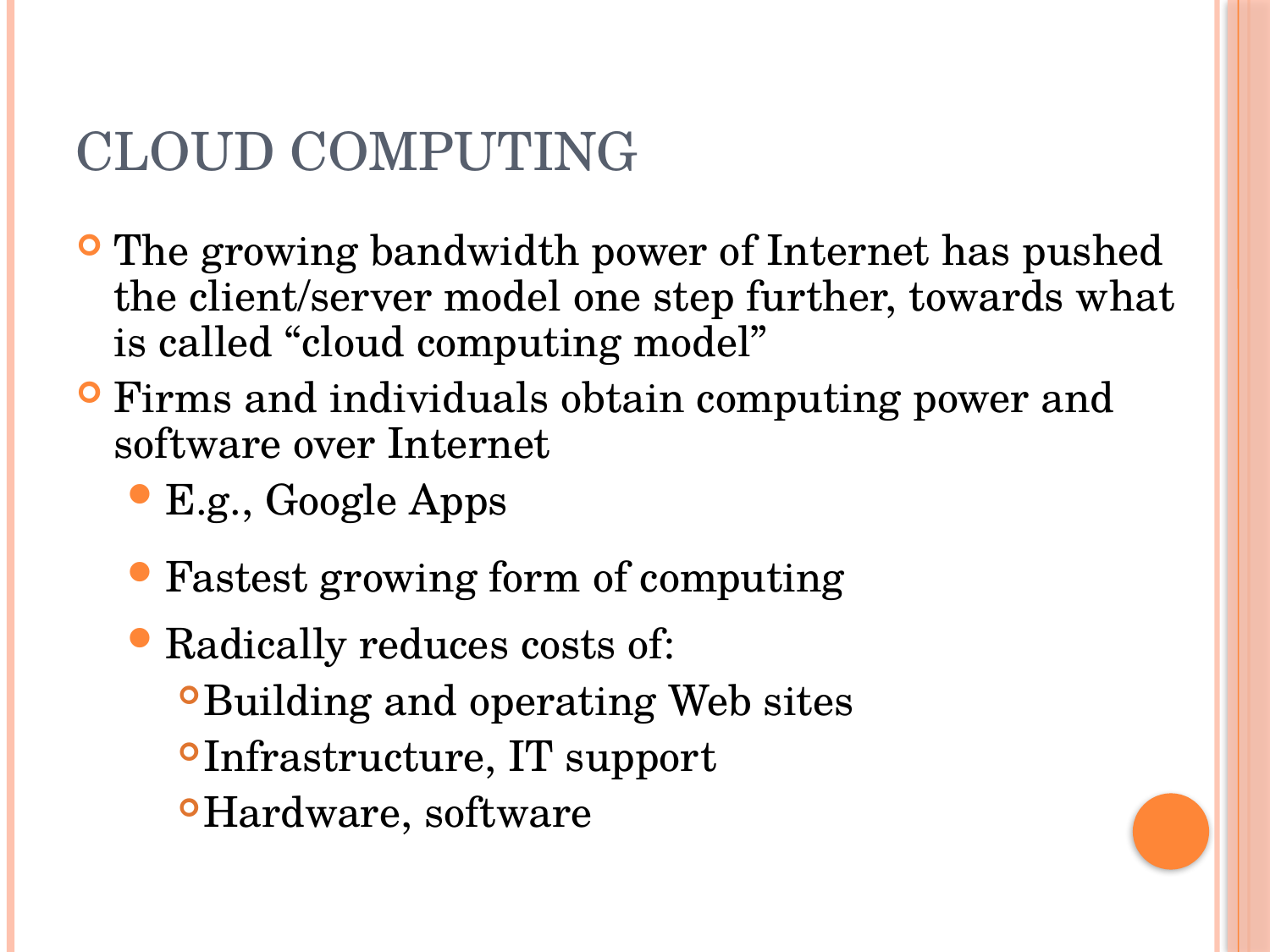

# Cloud Computing
The growing bandwidth power of Internet has pushed the client/server model one step further, towards what is called “cloud computing model”
Firms and individuals obtain computing power and software over Internet
E.g., Google Apps
Fastest growing form of computing
Radically reduces costs of:
Building and operating Web sites
Infrastructure, IT support
Hardware, software